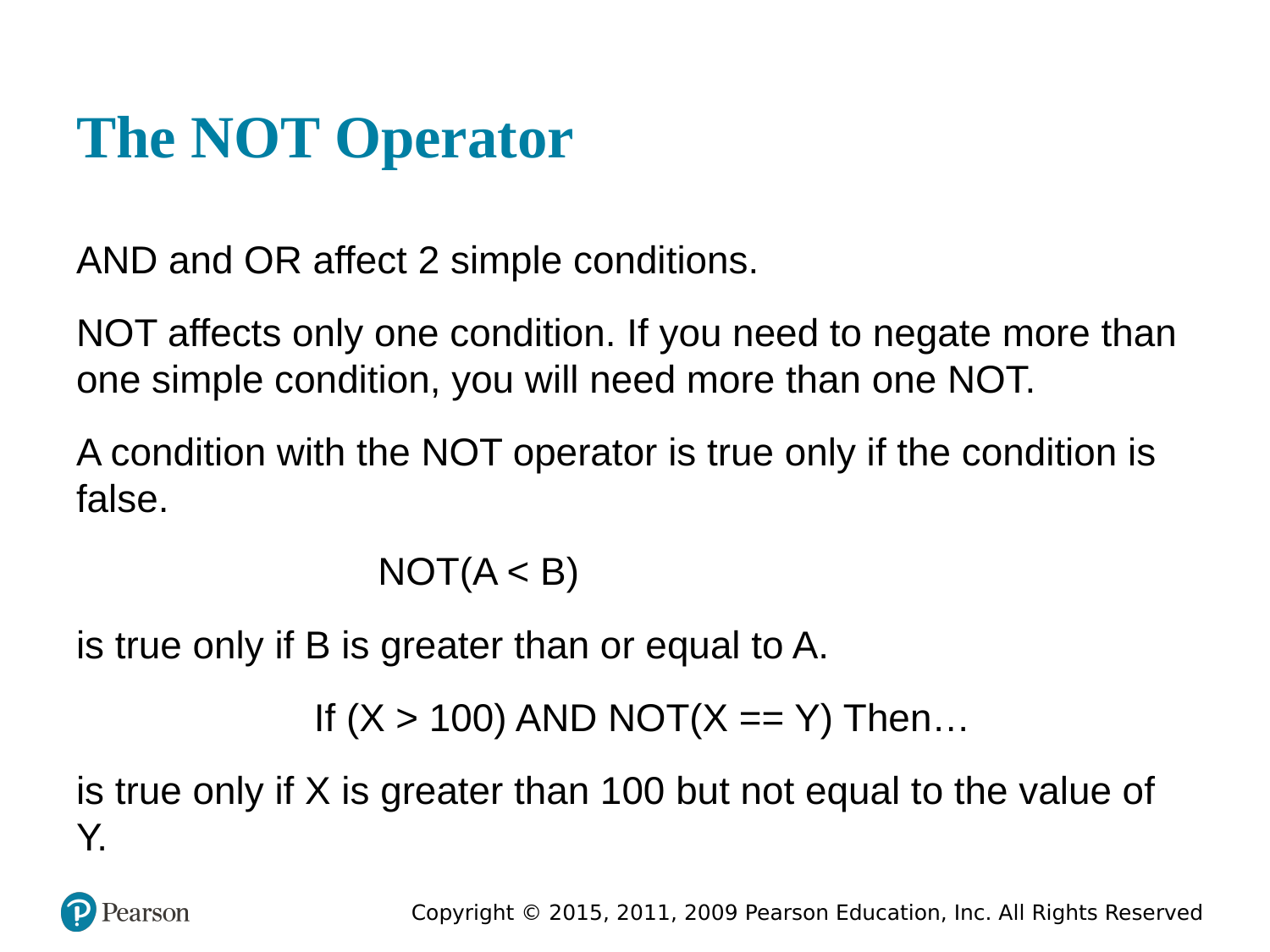

# The NOT Operator
AND and OR affect 2 simple conditions.
NOT affects only one condition. If you need to negate more than one simple condition, you will need more than one NOT.
A condition with the NOT operator is true only if the condition is false.
NOT(A < B)
is true only if B is greater than or equal to A.
If (X > 100) AND NOT(X == Y) Then…
is true only if X is greater than 100 but not equal to the value of Y.